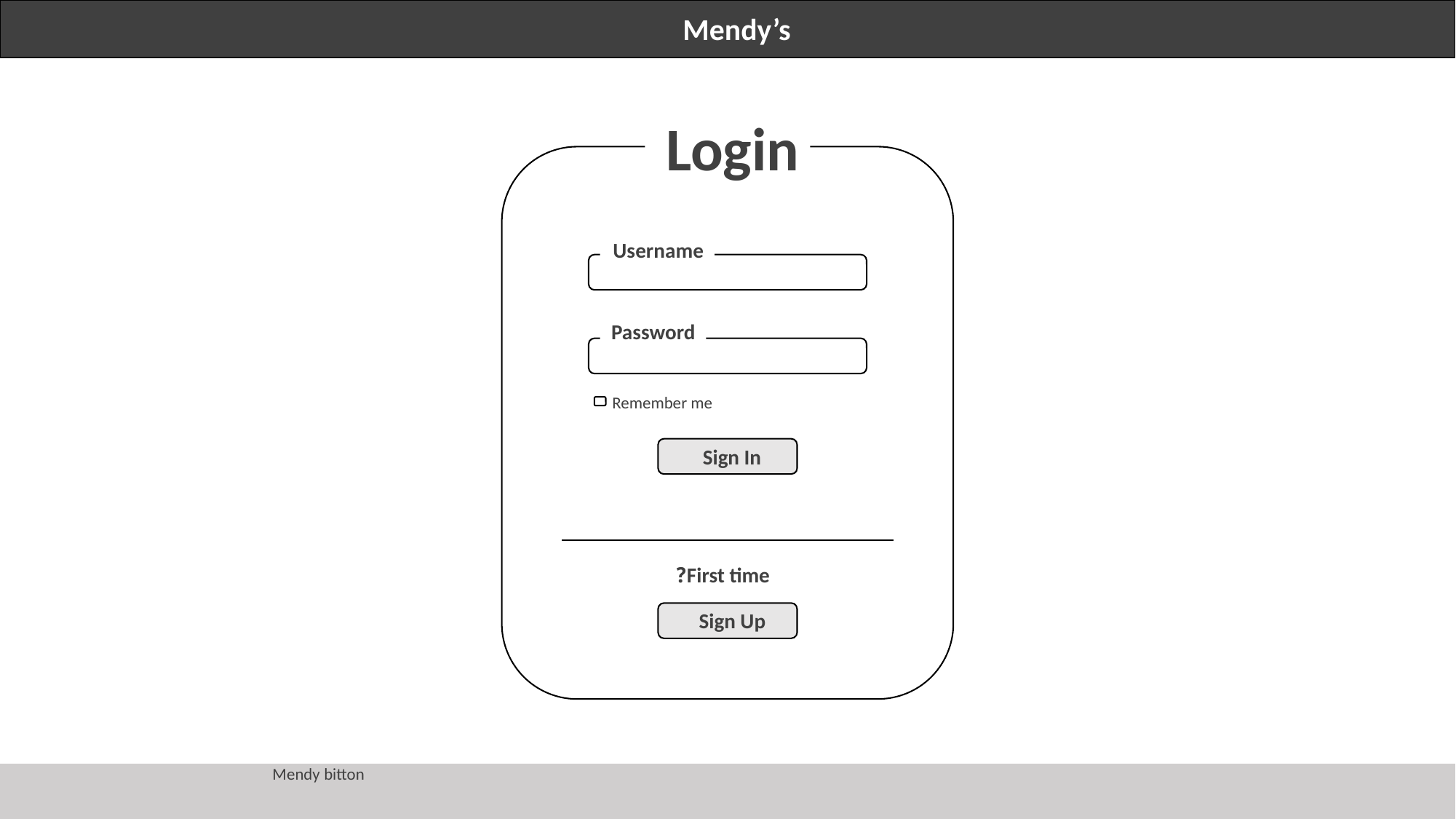

Mendy’s
Login

Username

Password

Remember me

Sign In

First time?
Sign Up

Mendy bitton